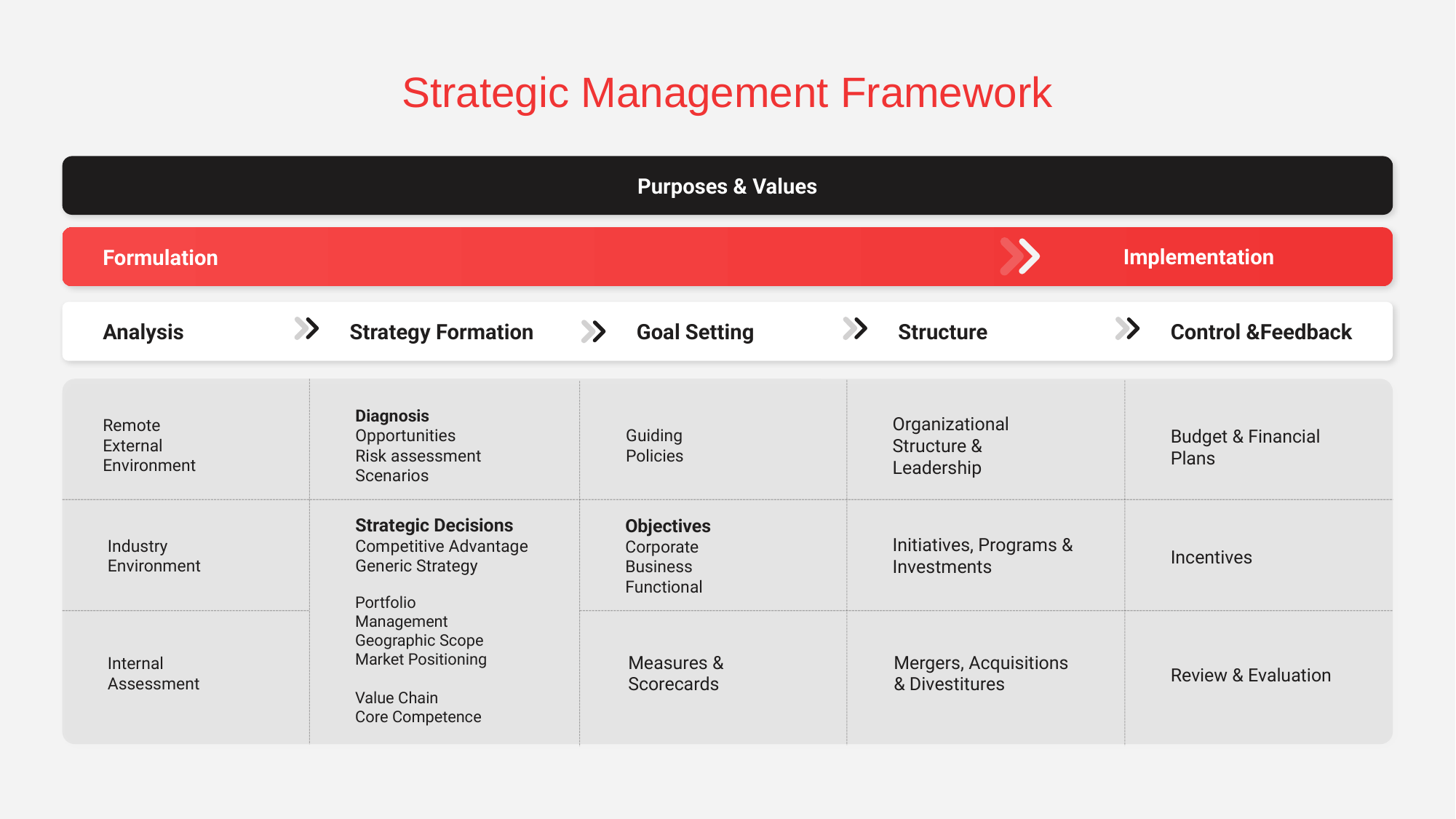

Strategic Management Framework

Purposes & Values

Implementation
Formulation

Analysis
Strategy Formation
Goal Setting
Structure
Control &Feedback

Diagnosis
Opportunities
Risk assessment
Scenarios
Strategic Decisions
Competitive Advantage
Generic Strategy
Portfolio Management
Geographic Scope
Market Positioning
Value Chain
Core Competence
Remote
External
Environment
Industry
Environment
Internal
Assessment
Organizational Structure &  Leadership
Initiatives, Programs & Investments
Mergers, Acquisitions & Divestitures
Guiding
Policies
Objectives
Corporate
Business
Functional
Measures &
Scorecards
Budget & Financial Plans
Incentives
Review & Evaluation